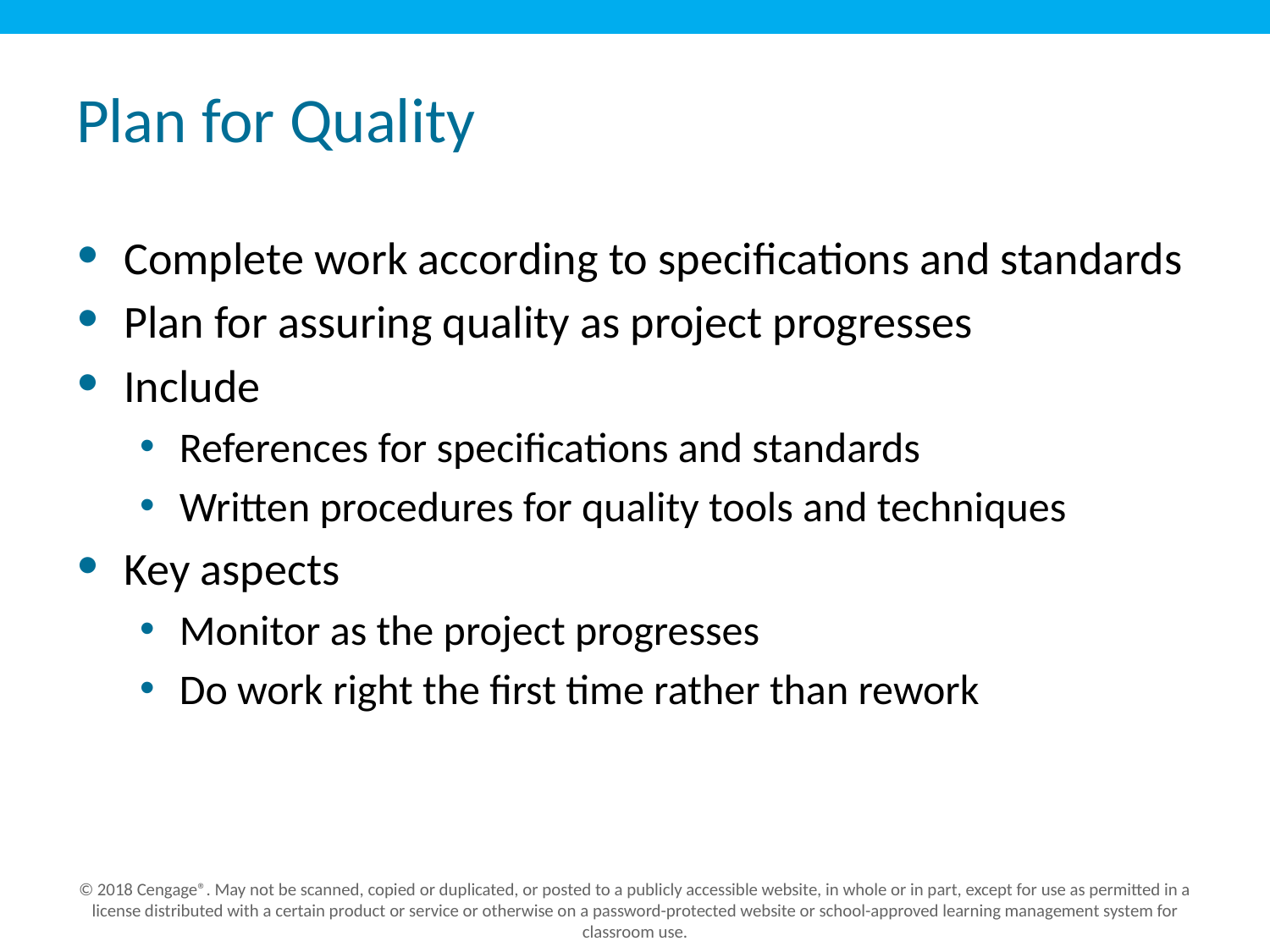

# Plan for Quality
Complete work according to specifications and standards
Plan for assuring quality as project progresses
Include
References for specifications and standards
Written procedures for quality tools and techniques
Key aspects
Monitor as the project progresses
Do work right the first time rather than rework